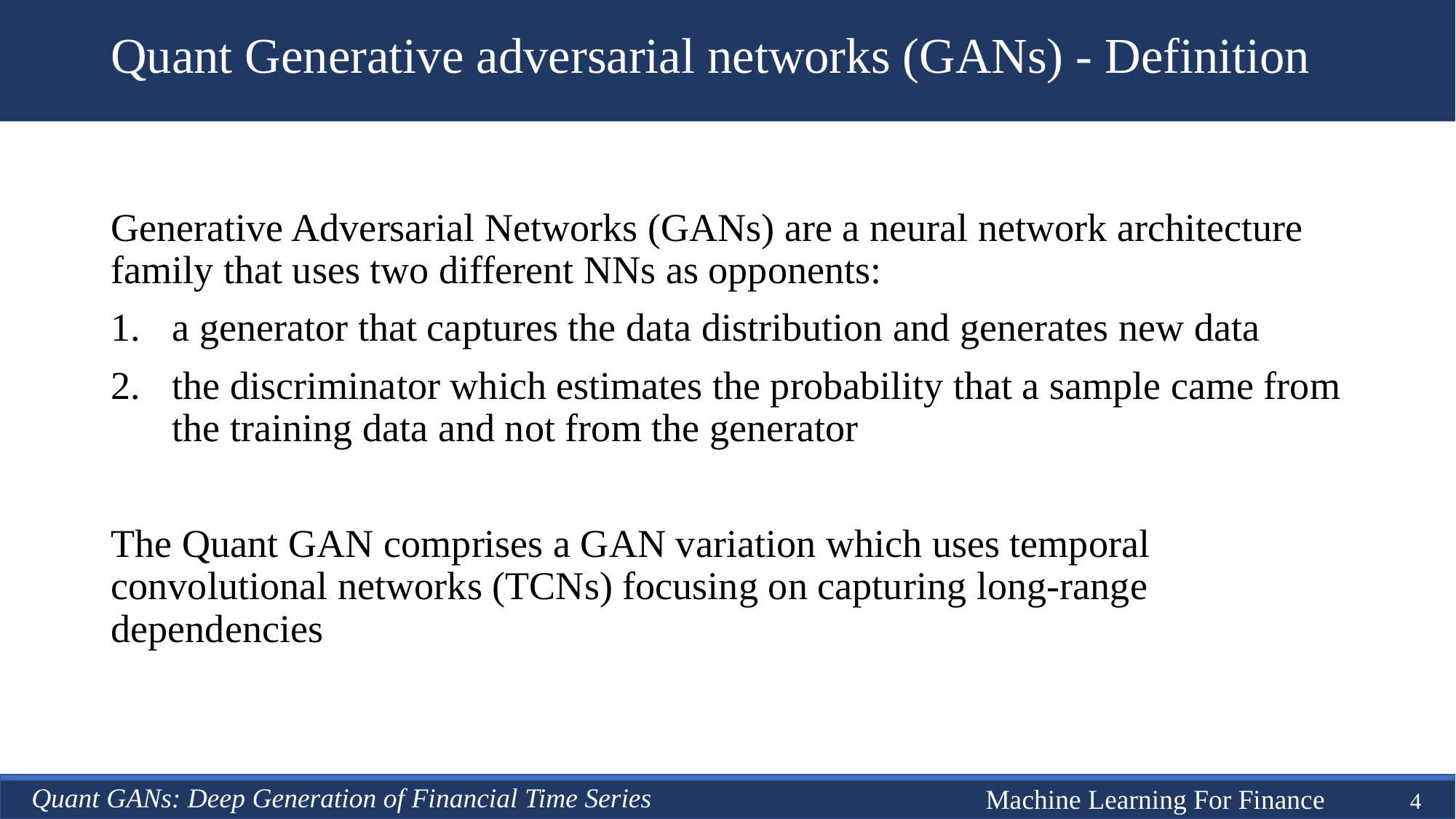

# Quant Generative adversarial networks (GANs) - Definition

Generative Adversarial Networks (GANs) are a neural network architecture family that uses two different NNs as opponents:
a generator that captures the data distribution and generates new data
the discriminator which estimates the probability that a sample came from the training data and not from the generator

The Quant GAN comprises a GAN variation which uses temporal convolutional networks (TCNs) focusing on capturing long-range dependencies

Quant GANs: Deep Generation of Financial Time Series

Machine Learning For Finance
4